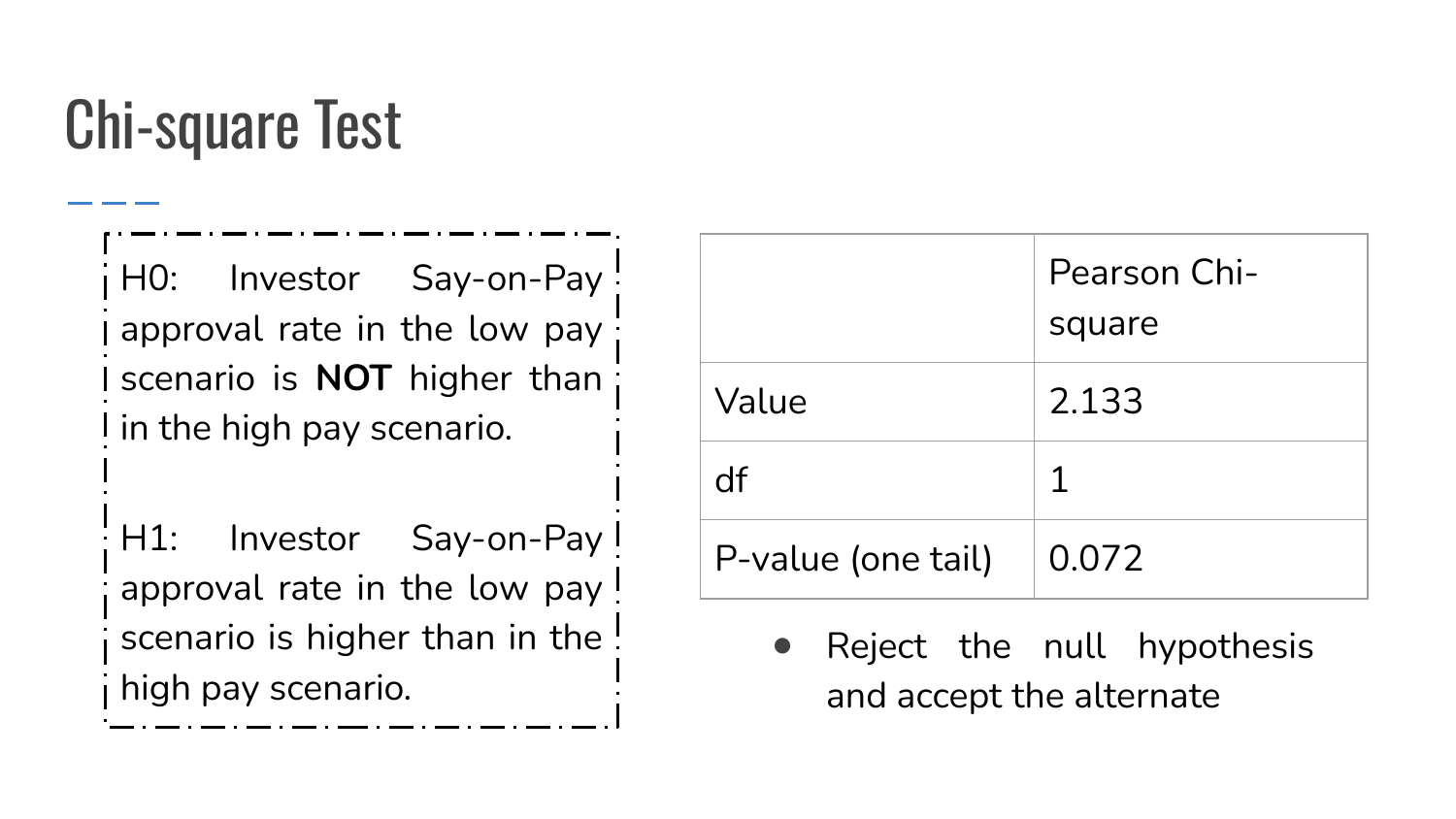

# Chi-square Test
H0: Investor Say-on-Pay approval rate in the low pay scenario is NOT higher than in the high pay scenario.
H1: Investor Say-on-Pay approval rate in the low pay scenario is higher than in the high pay scenario.
|  | Pearson Chi-square |
| --- | --- |
| Value | 2.133 |
| df | 1 |
| P-value (one tail) | 0.072 |
Reject the null hypothesis and accept the alternate